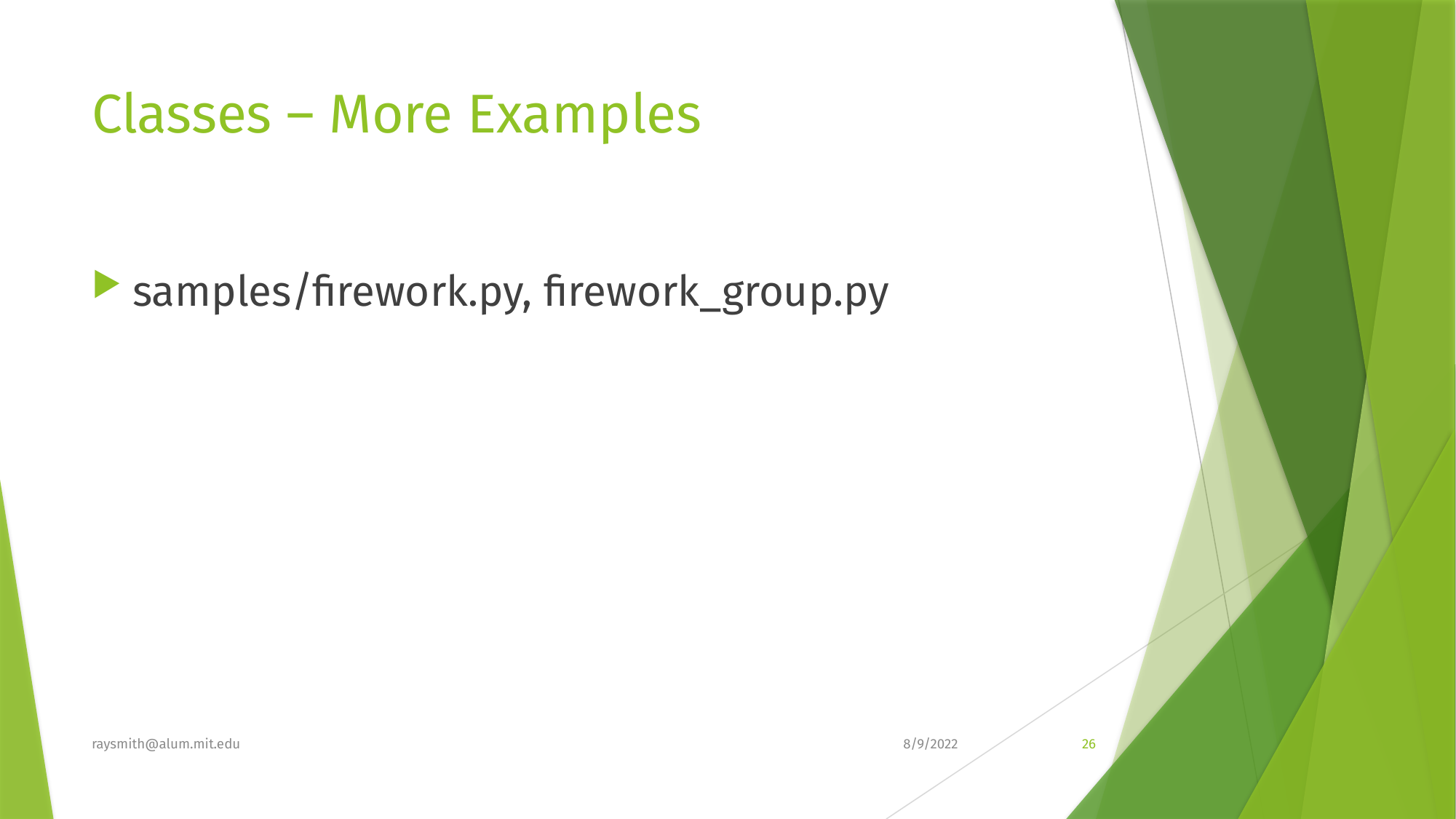

# Classes – More Examples
samples/firework.py, firework_group.py
raysmith@alum.mit.edu
8/9/2022
26